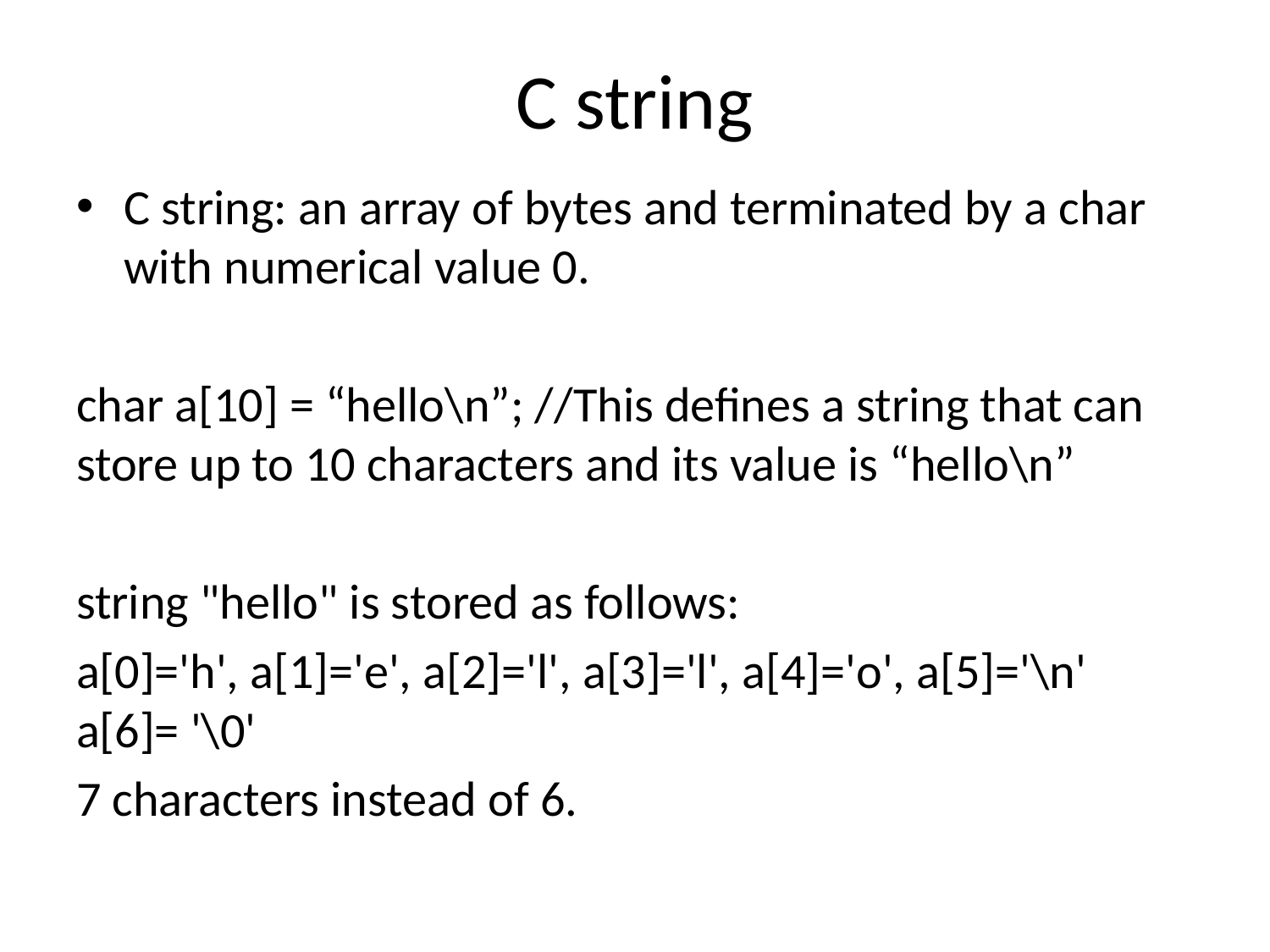

# C string
C string: an array of bytes and terminated by a char with numerical value 0.

char a[10] = “hello\n”; //This defines a string that can store up to 10 characters and its value is “hello\n”

string "hello" is stored as follows:
a[0]='h', a[1]='e', a[2]='l', a[3]='l', a[4]='o', a[5]='\n' a[6]= '\0'
7 characters instead of 6.